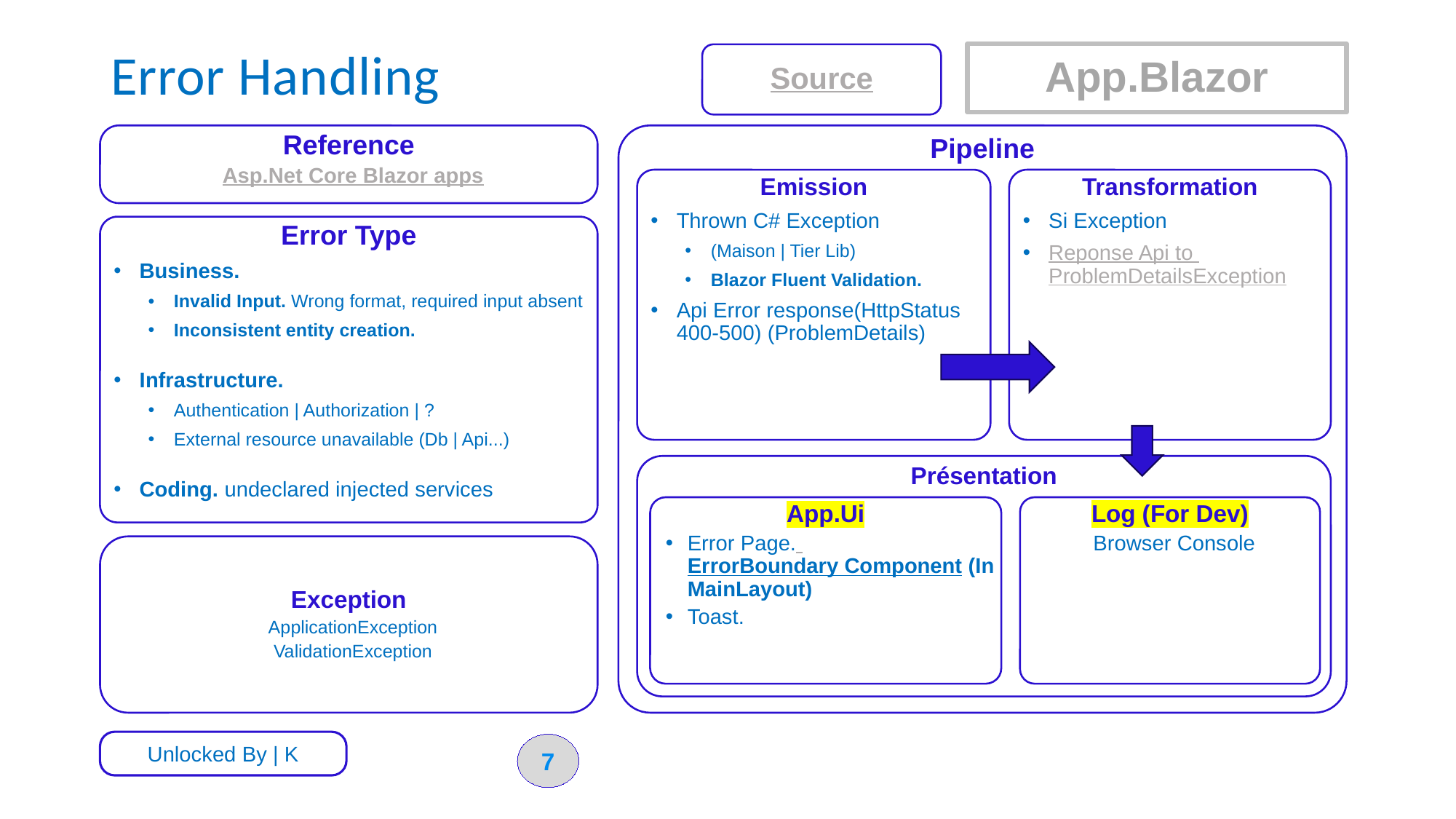

# Error Handling
App.Blazor
Source
Reference
Asp.Net Core Blazor apps
Pipeline
Emission
Thrown C# Exception
(Maison | Tier Lib)
Blazor Fluent Validation.
Api Error response(HttpStatus 400-500) (ProblemDetails)
Transformation
Si Exception
Reponse Api to ProblemDetailsException
Error Type
Business.
Invalid Input. Wrong format, required input absent
Inconsistent entity creation.
Infrastructure.
Authentication | Authorization | ?
External resource unavailable (Db | Api...)
Coding. undeclared injected services

Présentation
App.Ui
Error Page. ErrorBoundary Component (In MainLayout)
Toast.

Log (For Dev)
Browser Console
Exception
ApplicationException
ValidationException
Unlocked By | K
7